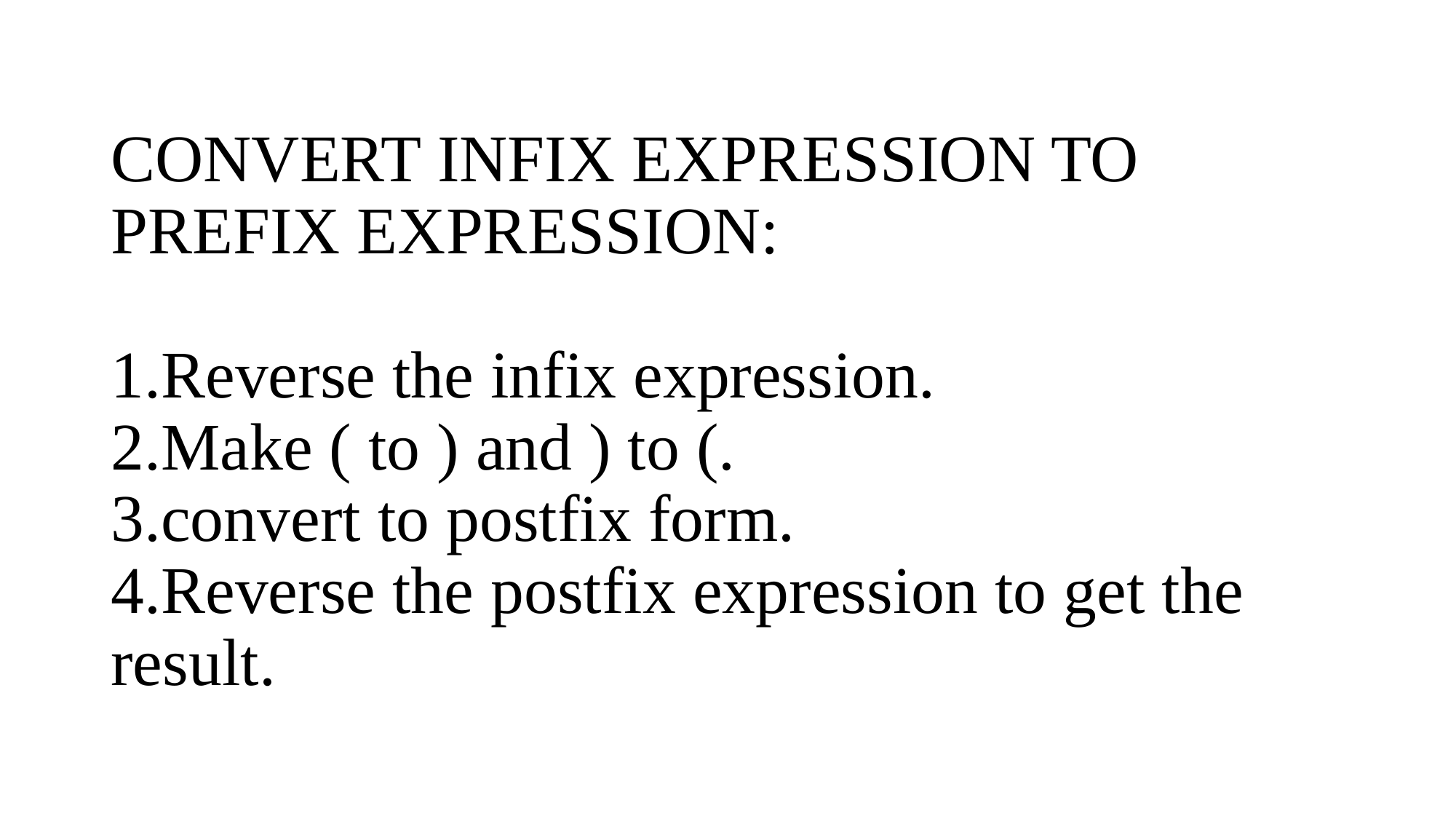

# CONVERT INFIX EXPRESSION TO PREFIX EXPRESSION: 1.Reverse the infix expression. 2.Make ( to ) and ) to (. 3.convert to postfix form. 4.Reverse the postfix expression to get the result.